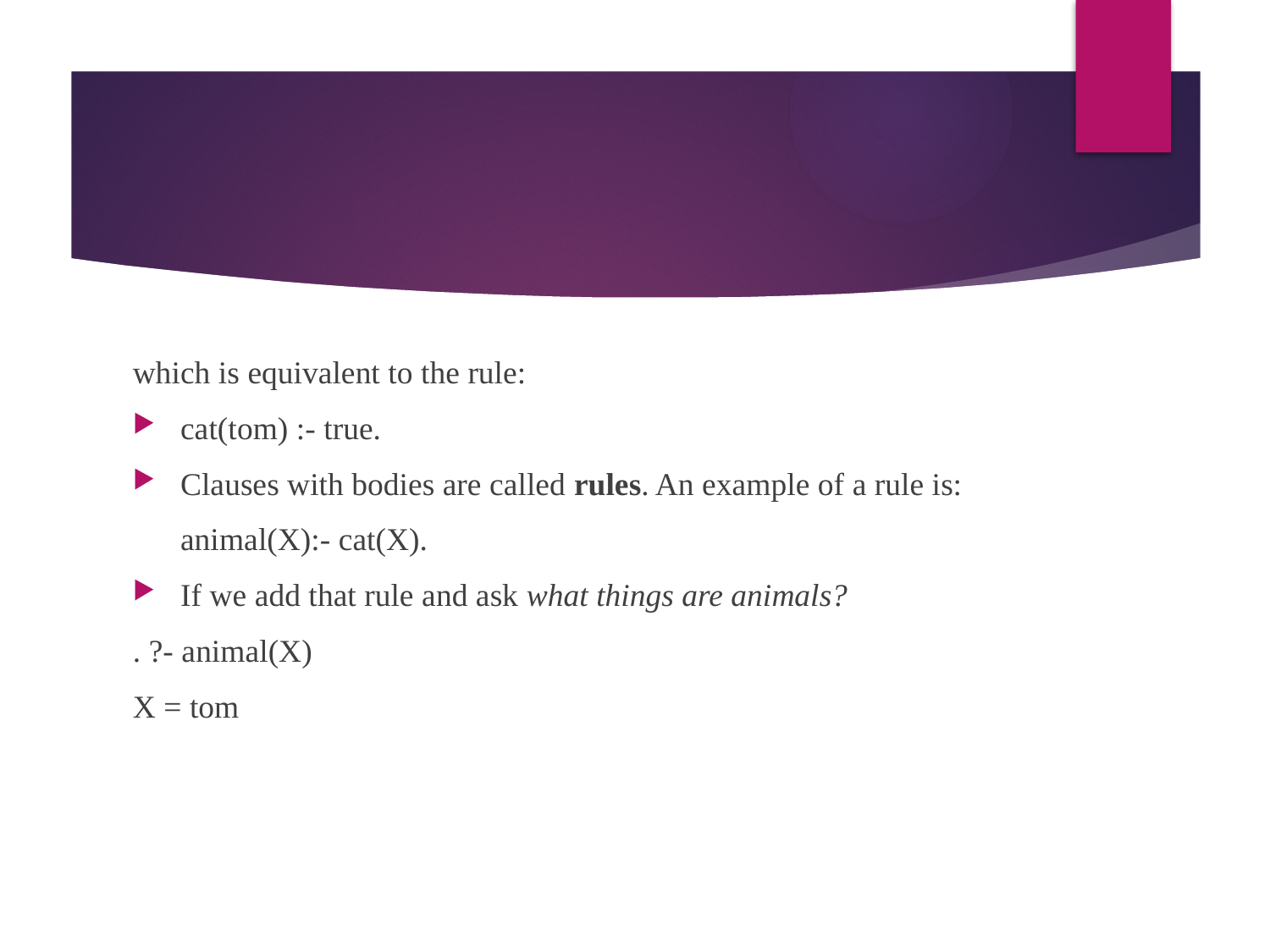

#
which is equivalent to the rule:
cat(tom) :- true.
Clauses with bodies are called rules. An example of a rule is:
	animal(X):- cat(X).
If we add that rule and ask what things are animals?
. ?- animal(X)
X = tom